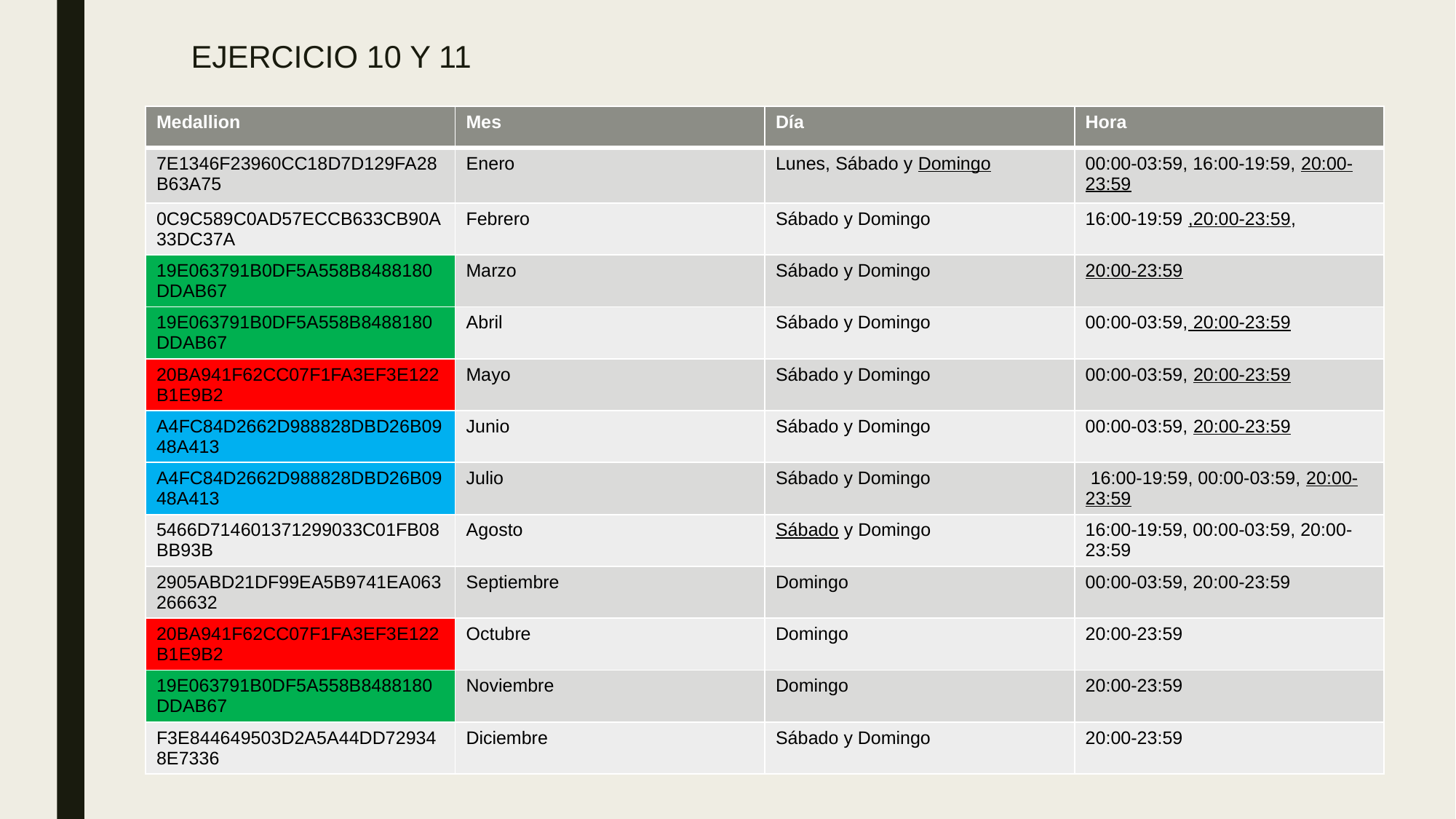

# EJERCICIO 10 Y 11
| Medallion | Mes | Día | Hora |
| --- | --- | --- | --- |
| 7E1346F23960CC18D7D129FA28B63A75 | Enero | Lunes, Sábado y Domingo | 00:00-03:59, 16:00-19:59, 20:00-23:59 |
| 0C9C589C0AD57ECCB633CB90A33DC37A | Febrero | Sábado y Domingo | 16:00-19:59 ,20:00-23:59, |
| 19E063791B0DF5A558B8488180DDAB67 | Marzo | Sábado y Domingo | 20:00-23:59 |
| 19E063791B0DF5A558B8488180DDAB67 | Abril | Sábado y Domingo | 00:00-03:59, 20:00-23:59 |
| 20BA941F62CC07F1FA3EF3E122B1E9B2 | Mayo | Sábado y Domingo | 00:00-03:59, 20:00-23:59 |
| A4FC84D2662D988828DBD26B0948A413 | Junio | Sábado y Domingo | 00:00-03:59, 20:00-23:59 |
| A4FC84D2662D988828DBD26B0948A413 | Julio | Sábado y Domingo | 16:00-19:59, 00:00-03:59, 20:00-23:59 |
| 5466D714601371299033C01FB08BB93B | Agosto | Sábado y Domingo | 16:00-19:59, 00:00-03:59, 20:00-23:59 |
| 2905ABD21DF99EA5B9741EA063266632 | Septiembre | Domingo | 00:00-03:59, 20:00-23:59 |
| 20BA941F62CC07F1FA3EF3E122B1E9B2 | Octubre | Domingo | 20:00-23:59 |
| 19E063791B0DF5A558B8488180DDAB67 | Noviembre | Domingo | 20:00-23:59 |
| F3E844649503D2A5A44DD729348E7336 | Diciembre | Sábado y Domingo | 20:00-23:59 |